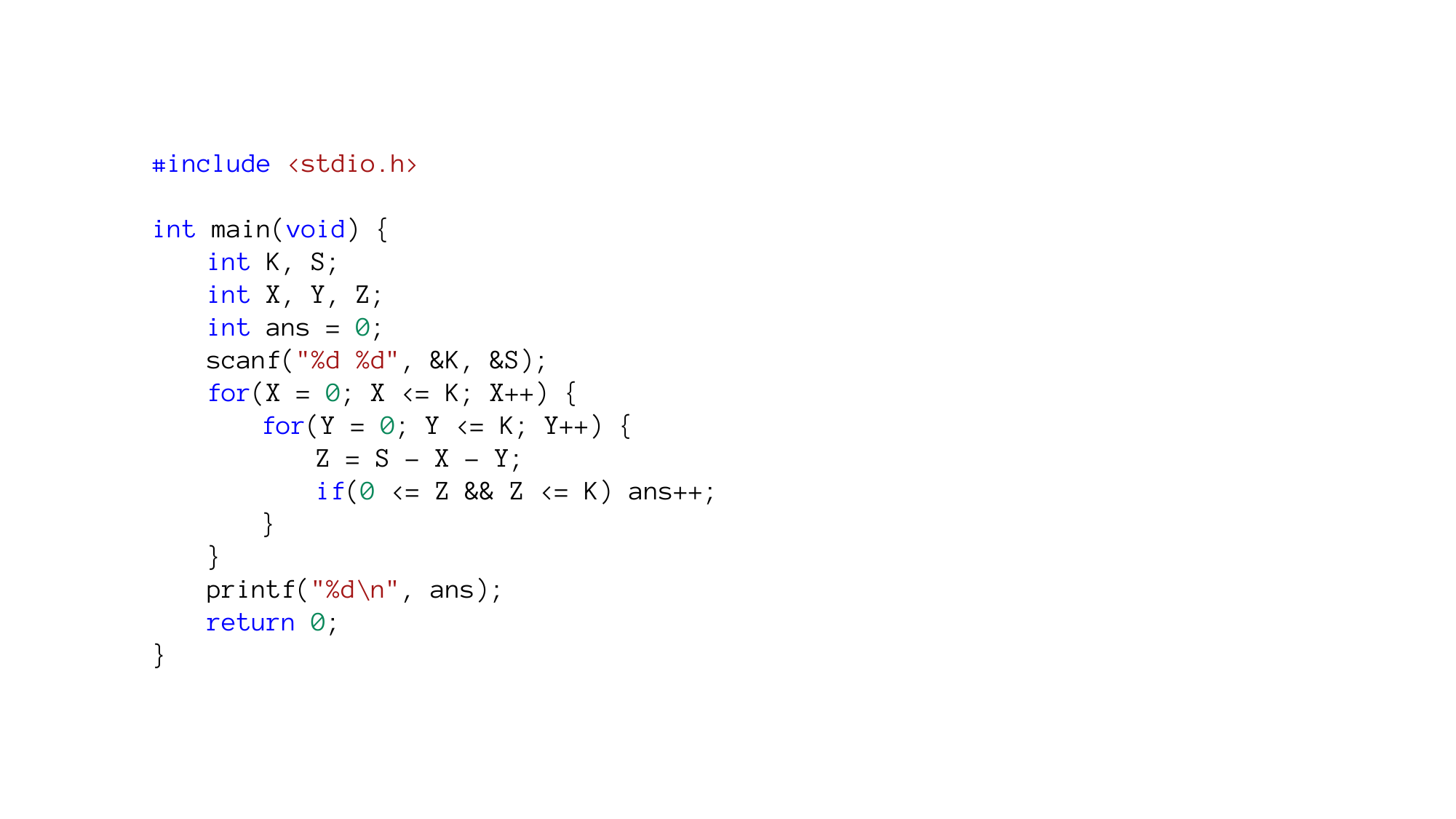

#include <stdio.h>
int main(void) {
int K, S;
int X, Y, Z;
int ans = 0;
scanf("%d %d", &K, &S);
for(X = 0; X <= K; X++) {
for(Y = 0; Y <= K; Y++) {
Z = S - X - Y;
if(0 <= Z && Z <= K) ans++;
}
}
printf("%d\n", ans);
return 0;
}